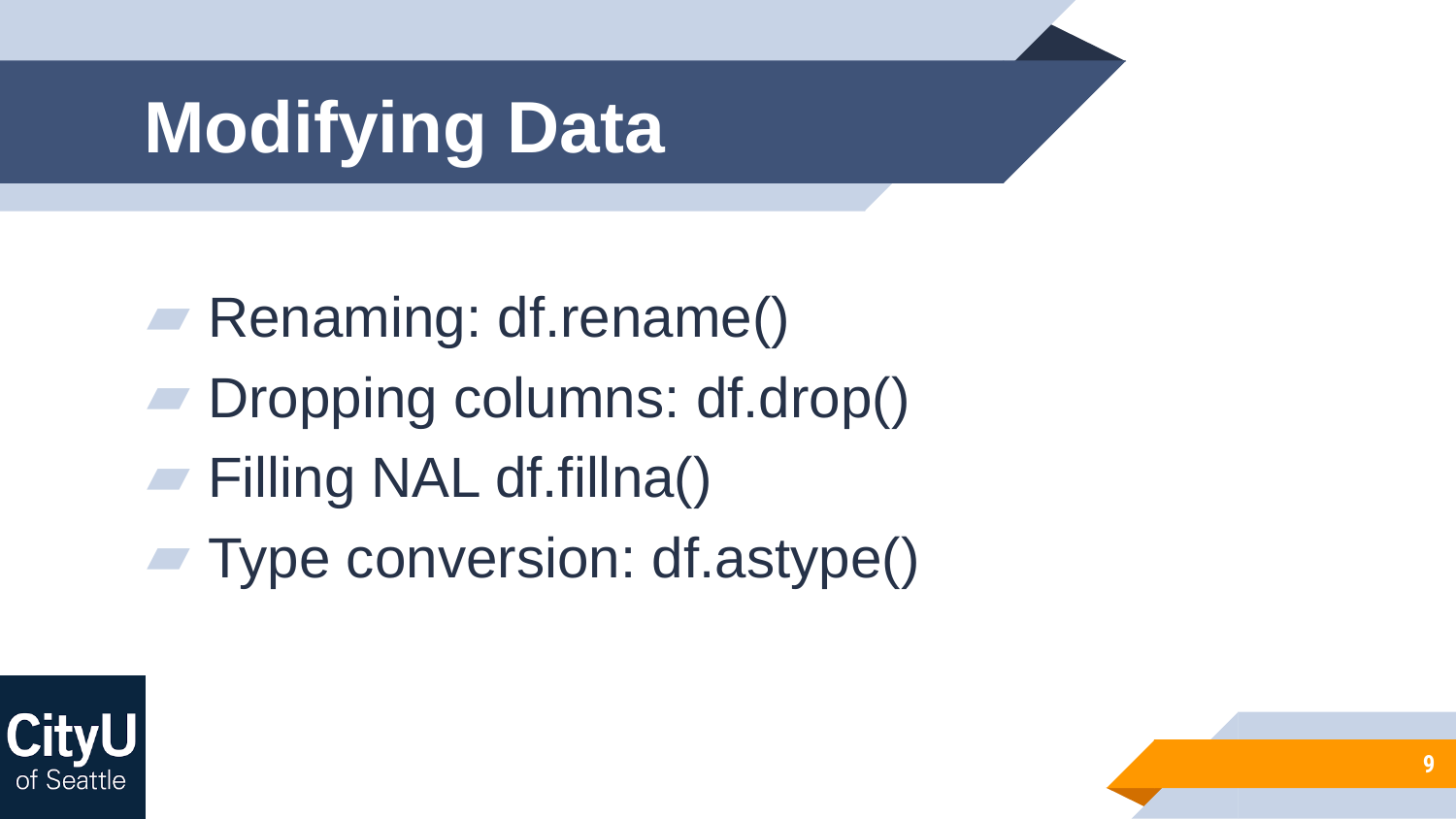

# Modifying Data
Renaming: df.rename()
Dropping columns: df.drop()
Filling NAL df.fillna()
Type conversion: df.astype()
9